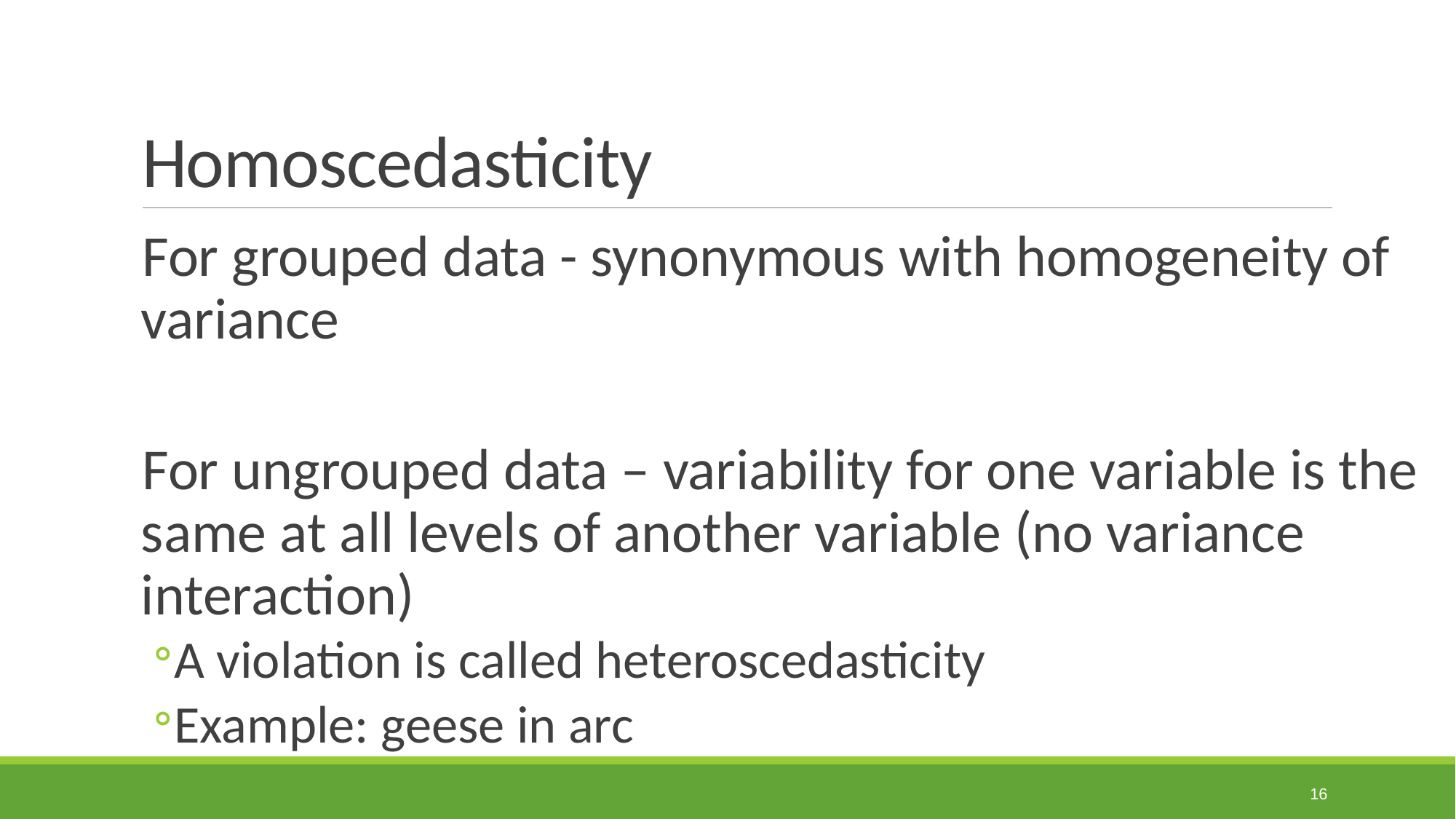

# Homoscedasticity
For grouped data - synonymous with homogeneity of variance
For ungrouped data – variability for one variable is the same at all levels of another variable (no variance interaction)
A violation is called heteroscedasticity
Example: geese in arc
16